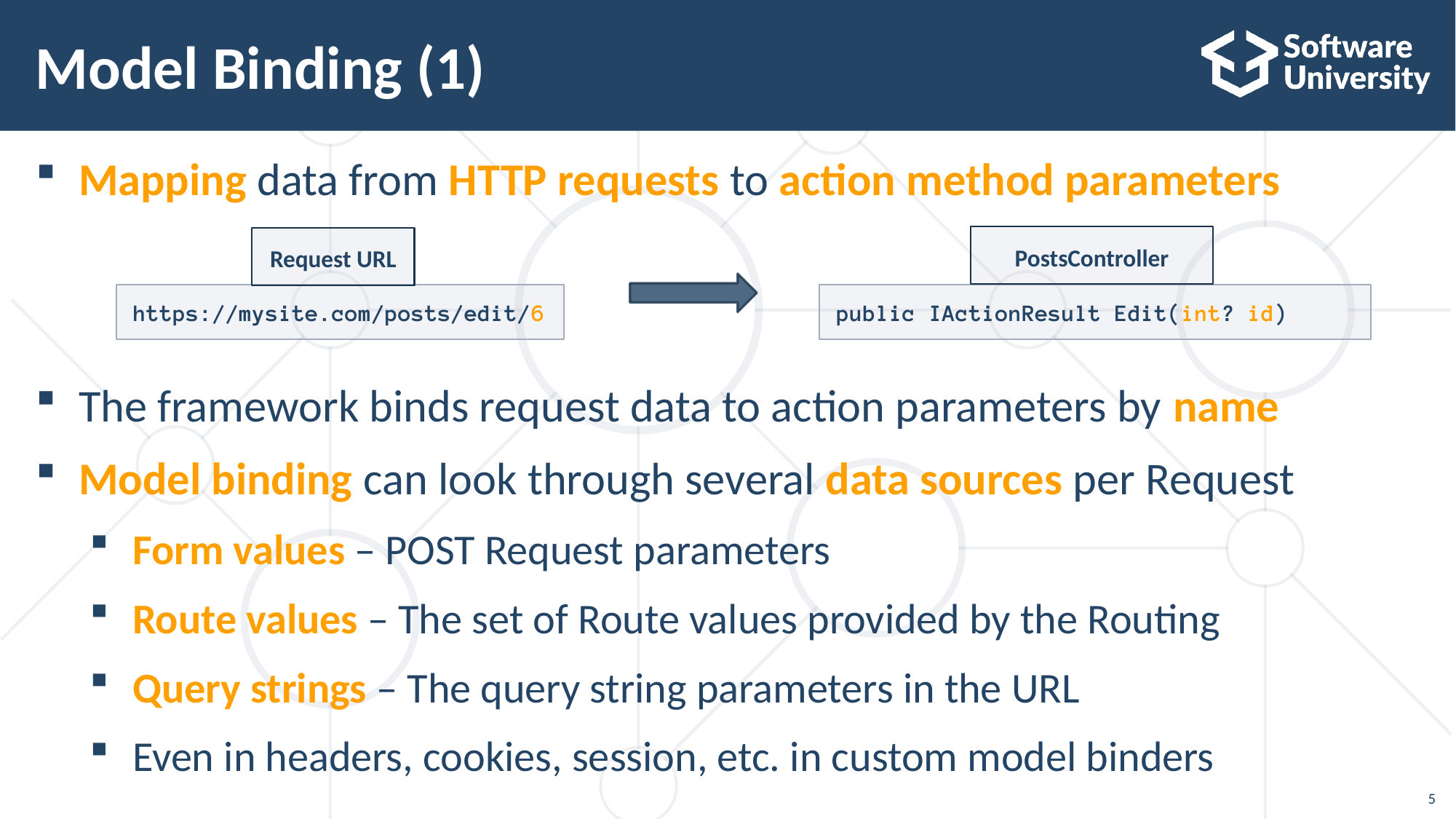

# Model Binding (1)
Mapping data from HTTP requests to action method parameters

The framework binds request data to action parameters by name
Model binding can look through several data sources per Request
Form values – POST Request parameters
Route values – The set of Route values provided by the Routing
Query strings – The query string parameters in the URL
Even in headers, cookies, session, etc. in custom model binders

PostsController
Request URL

public IActionResult Edit(int? id)
https://mysite.com/posts/edit/6
5